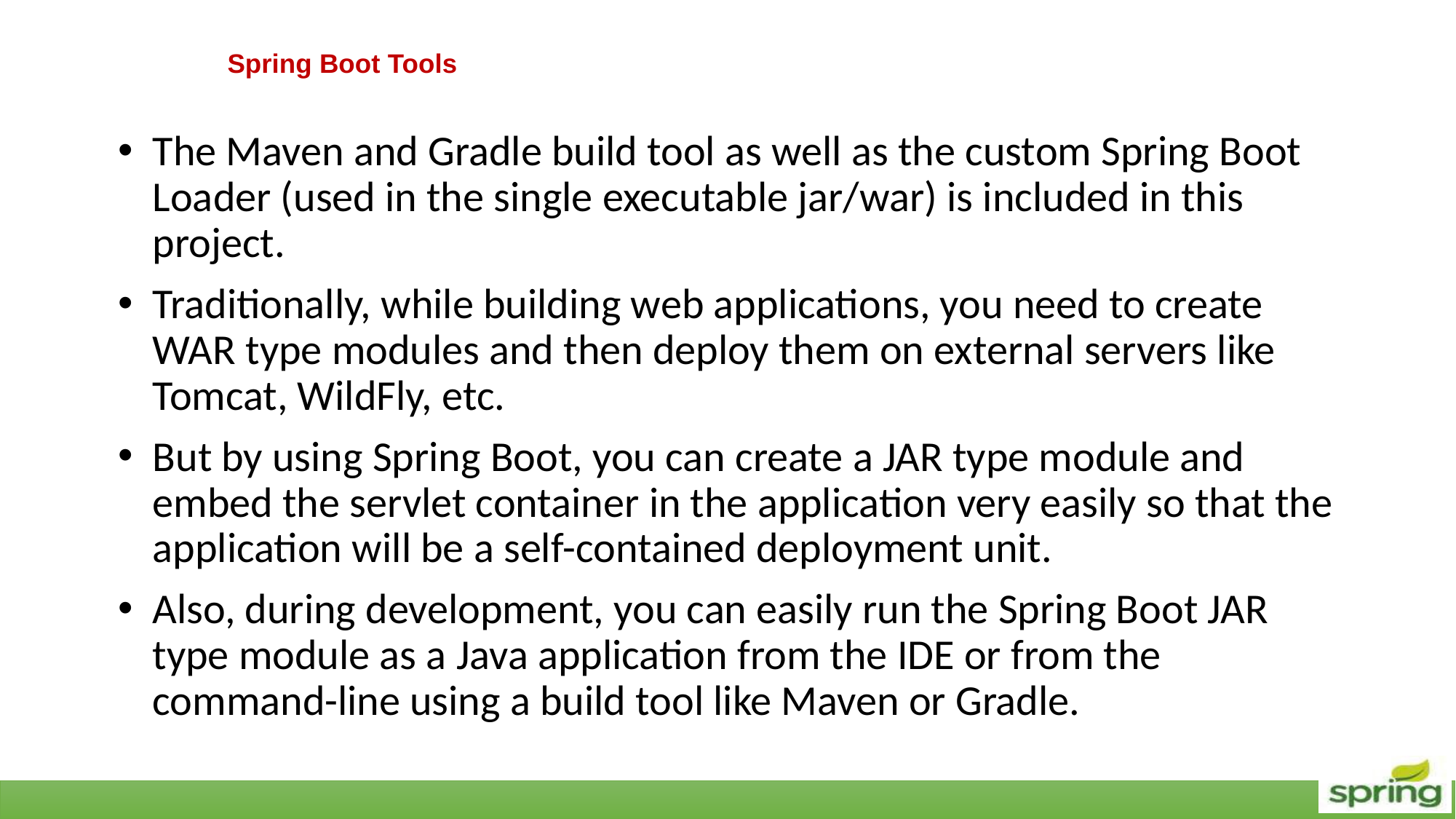

# Spring Boot Tools
The Maven and Gradle build tool as well as the custom Spring Boot Loader (used in the single executable jar/war) is included in this project.
Traditionally, while building web applications, you need to create WAR type modules and then deploy them on external servers like Tomcat, WildFly, etc.
But by using Spring Boot, you can create a JAR type module and embed the servlet container in the application very easily so that the application will be a self-contained deployment unit.
Also, during development, you can easily run the Spring Boot JAR type module as a Java application from the IDE or from the command-line using a build tool like Maven or Gradle.